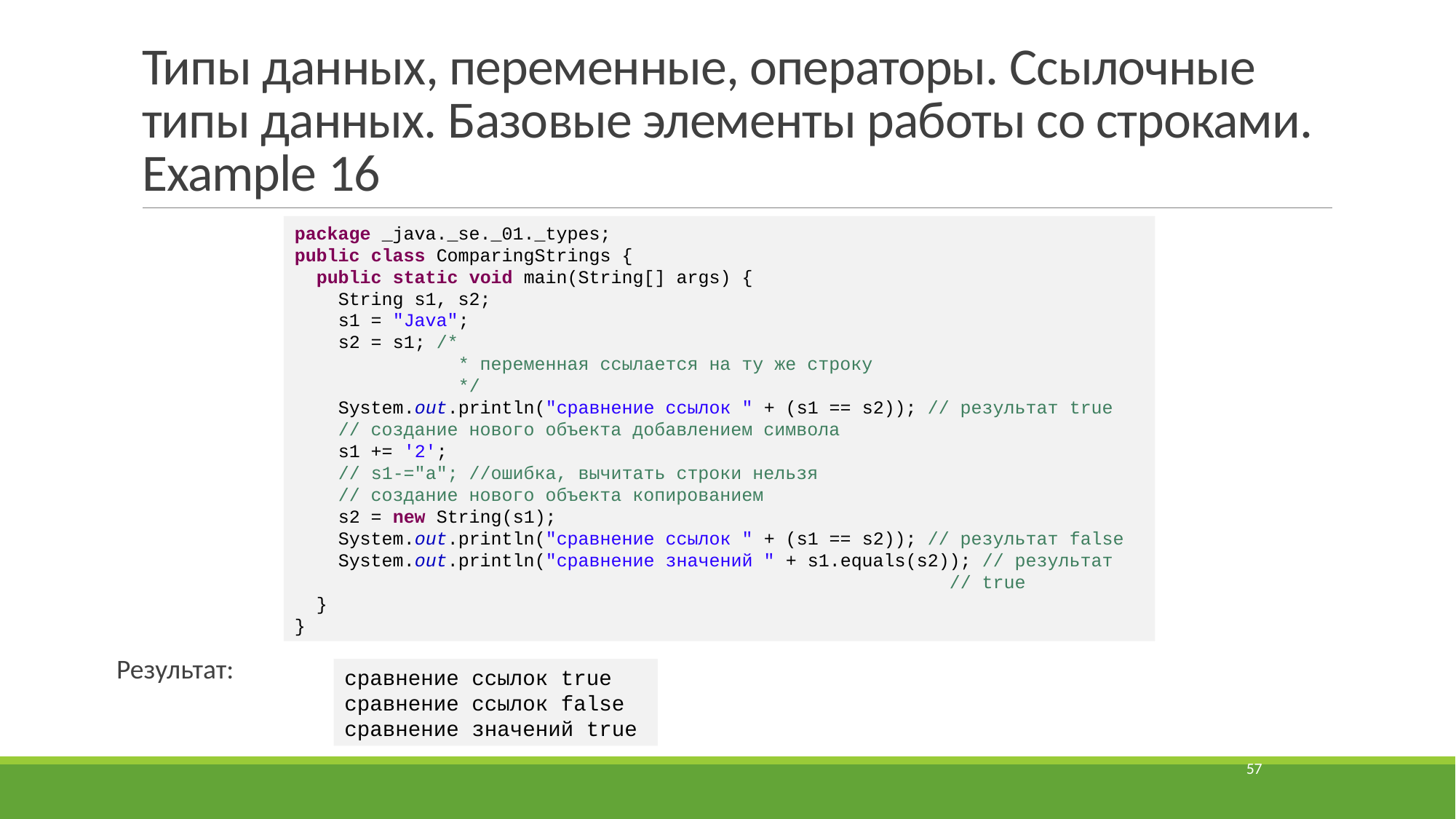

# Типы данных, переменные, операторы. Ссылочные типы данных. Базовые элементы работы со строками. Example 16
package _java._se._01._types;
public class ComparingStrings {
  public static void main(String[] args) {
    String s1, s2;
    s1 = "Java";
    s2 = s1; /*
 	     * переменная ссылается на ту же строку
	     */
    System.out.println("сравнение ссылок " + (s1 == s2)); // результат true
    // создание нового объекта добавлением символа
    s1 += '2';
    // s1-="a"; //ошибка, вычитать строки нельзя
    // создание нового объекта копированием
    s2 = new String(s1);
    System.out.println("сравнение ссылок " + (s1 == s2)); // результат false
    System.out.println("сравнение значений " + s1.equals(s2)); // результат
						// true
  }
}
Результат:
сравнение ссылок true
сравнение ссылок false
сравнение значений true
57